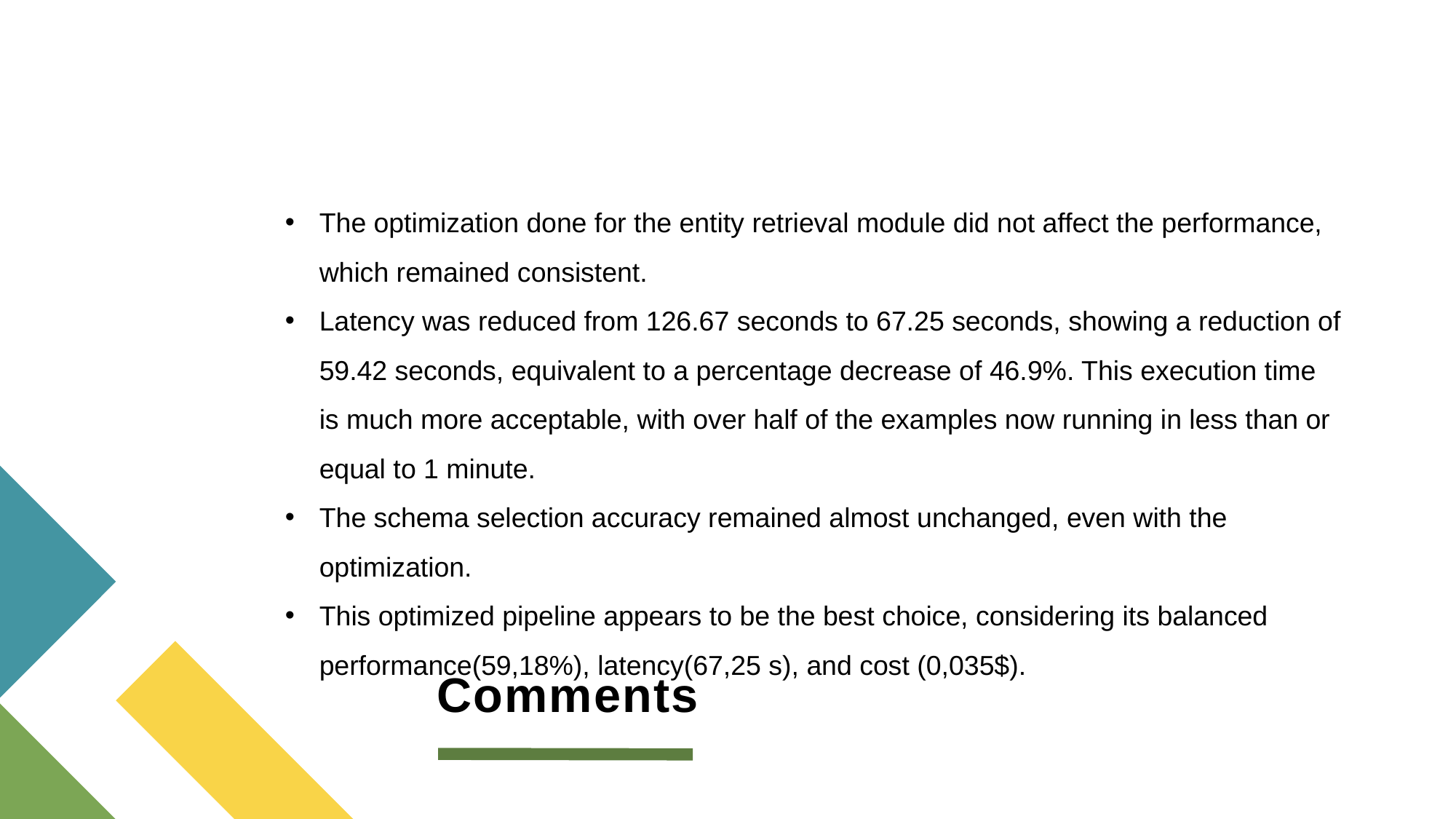

The optimization done for the entity retrieval module did not affect the performance, which remained consistent.
Latency was reduced from 126.67 seconds to 67.25 seconds, showing a reduction of 59.42 seconds, equivalent to a percentage decrease of 46.9%. This execution time is much more acceptable, with over half of the examples now running in less than or equal to 1 minute.
The schema selection accuracy remained almost unchanged, even with the optimization.
This optimized pipeline appears to be the best choice, considering its balanced performance(59,18%), latency(67,25 s), and cost (0,035$).
# Comments